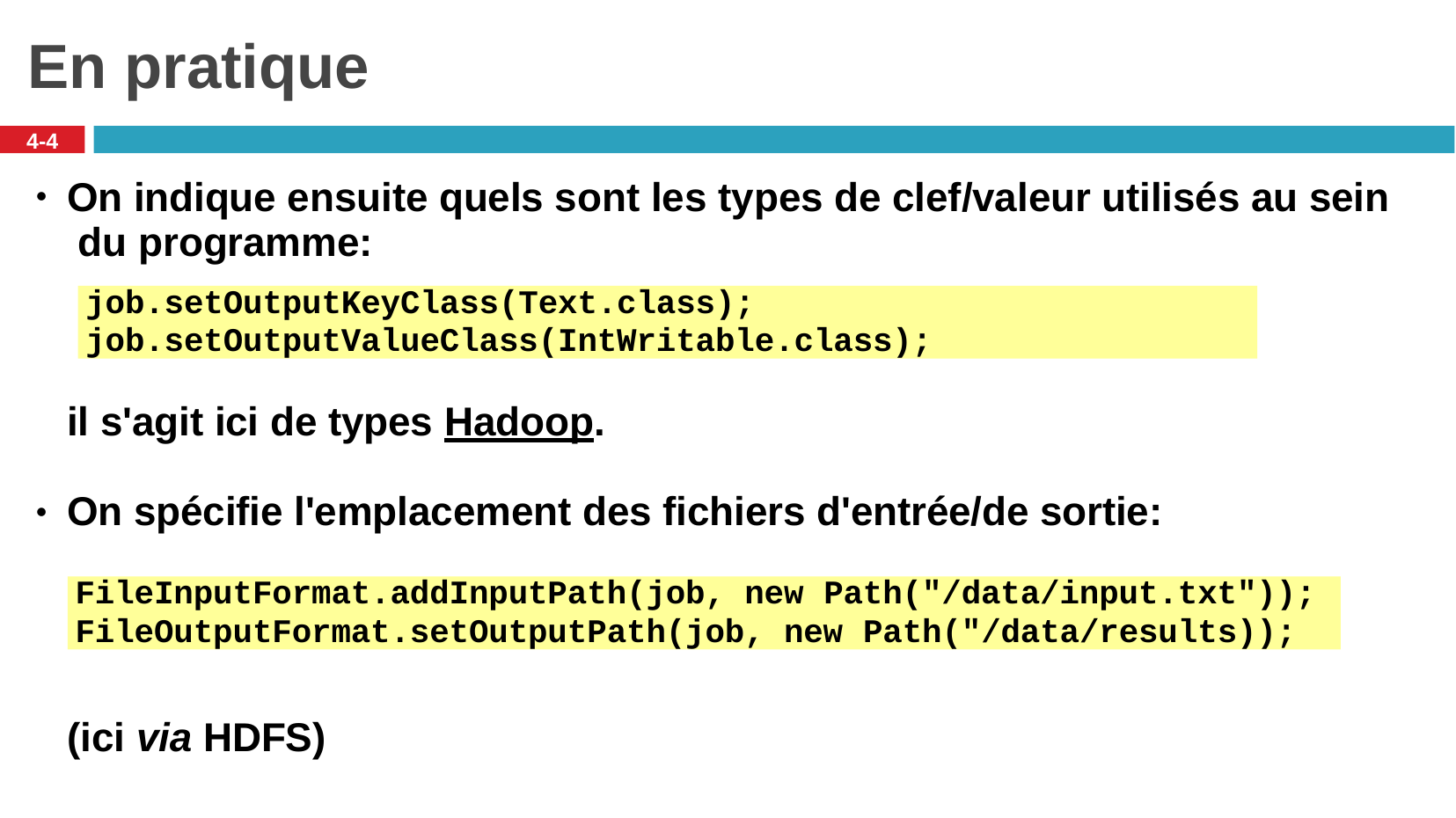

# En pratique
4-4
On indique ensuite quels sont les types de clef/valeur utilisés au sein  du programme:
●
job.setOutputKeyClass(Text.class);
job.setOutputValueClass(IntWritable.class);
il s'agit ici de types Hadoop.
On spécifie l'emplacement des fichiers d'entrée/de sortie:
●
FileInputFormat.addInputPath(job, new Path("/data/input.txt"));
FileOutputFormat.setOutputPath(job, new Path("/data/results));
(ici via HDFS)